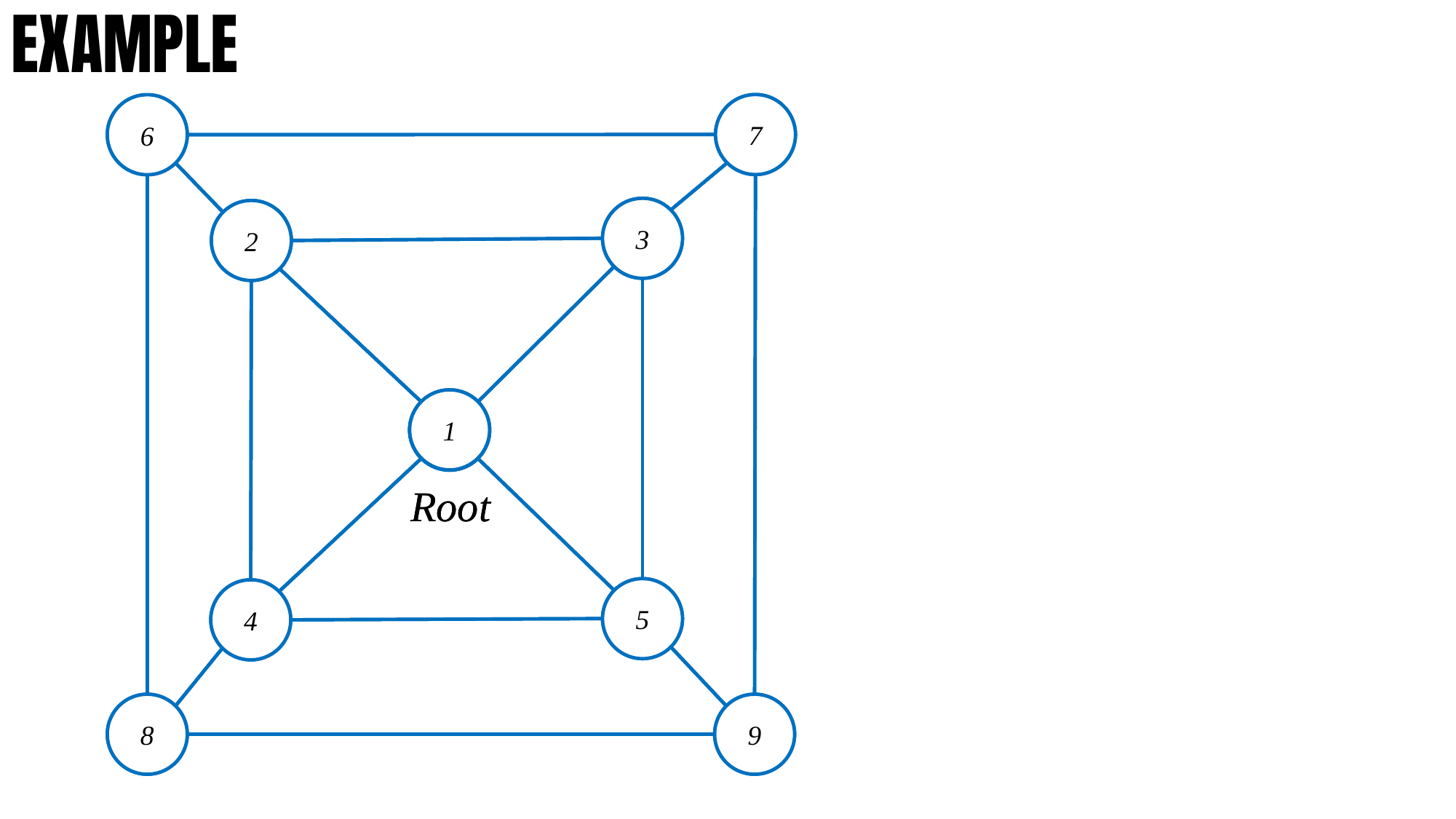

EXAMPLE

7

6

3

2

1
1

Root
Root
5

4

8

9